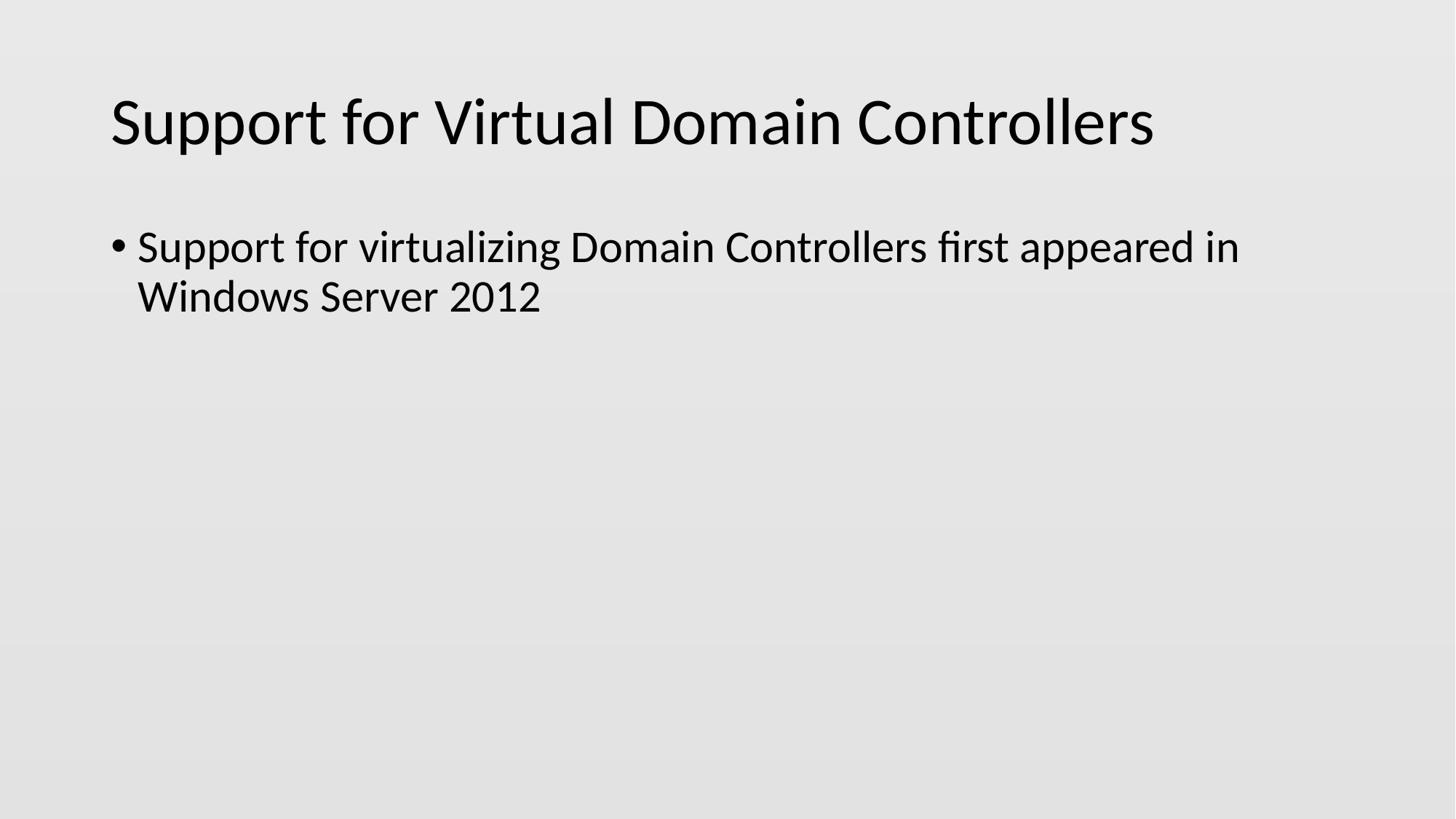

# Support for Virtual Domain Controllers
Support for virtualizing Domain Controllers first appeared in Windows Server 2012